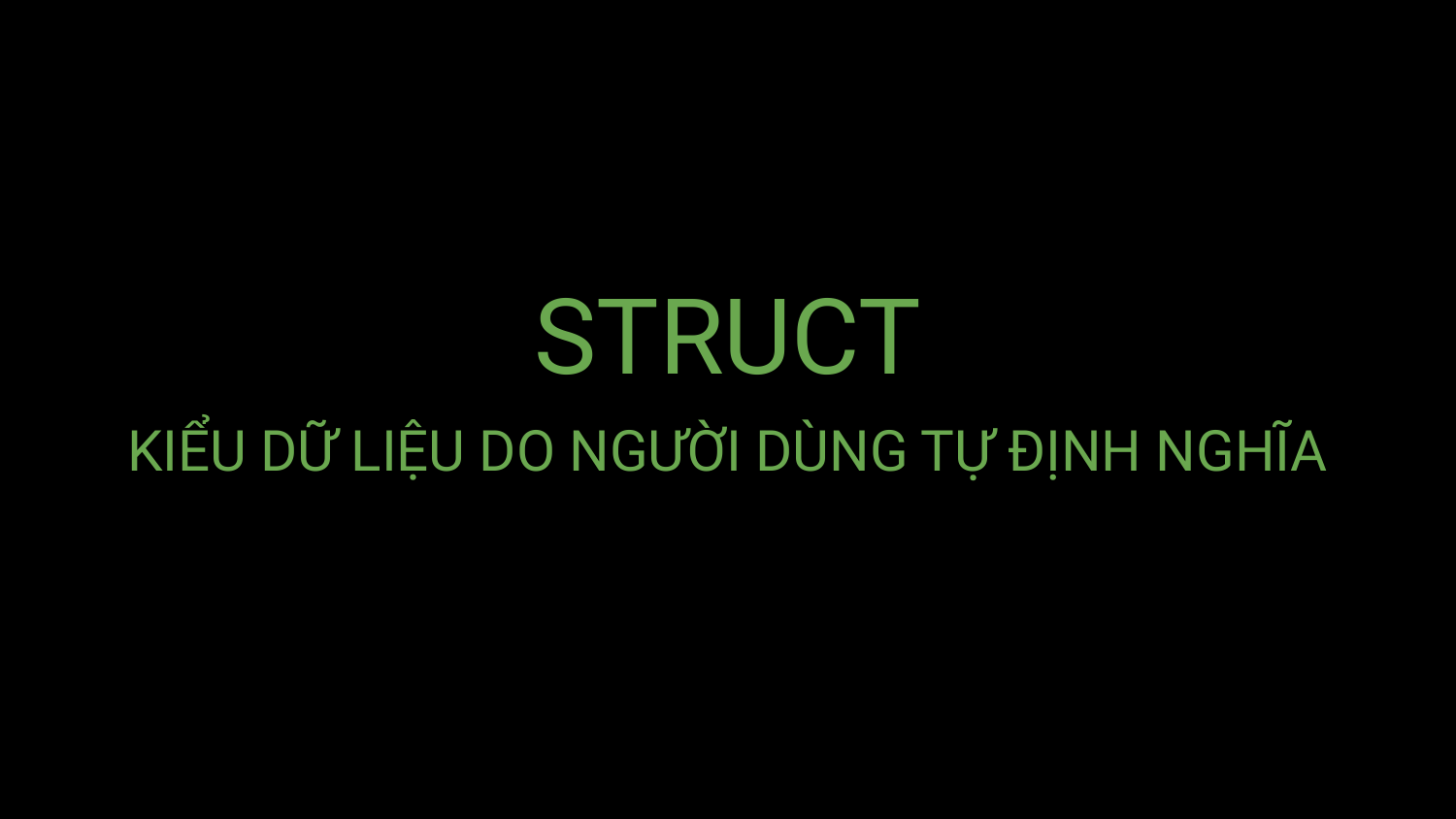

# STRUCT
KIỂU DỮ LIỆU DO NGƯỜI DÙNG TỰ ĐỊNH NGHĨA